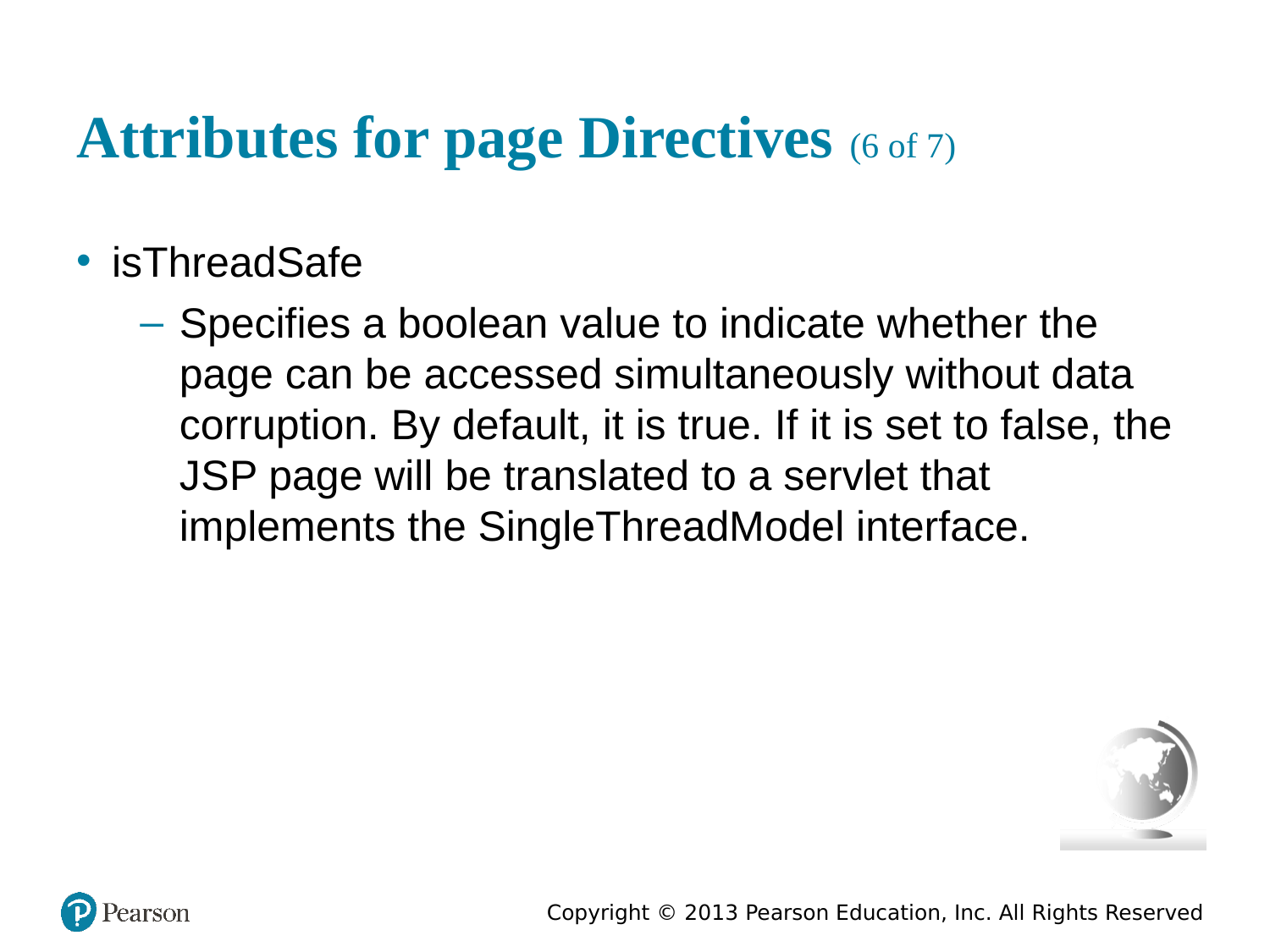

# Attributes for page Directives (6 of 7)
isThreadSafe
Specifies a boolean value to indicate whether the page can be accessed simultaneously without data corruption. By default, it is true. If it is set to false, the J S P page will be translated to a servlet that implements the SingleThreadModel interface.